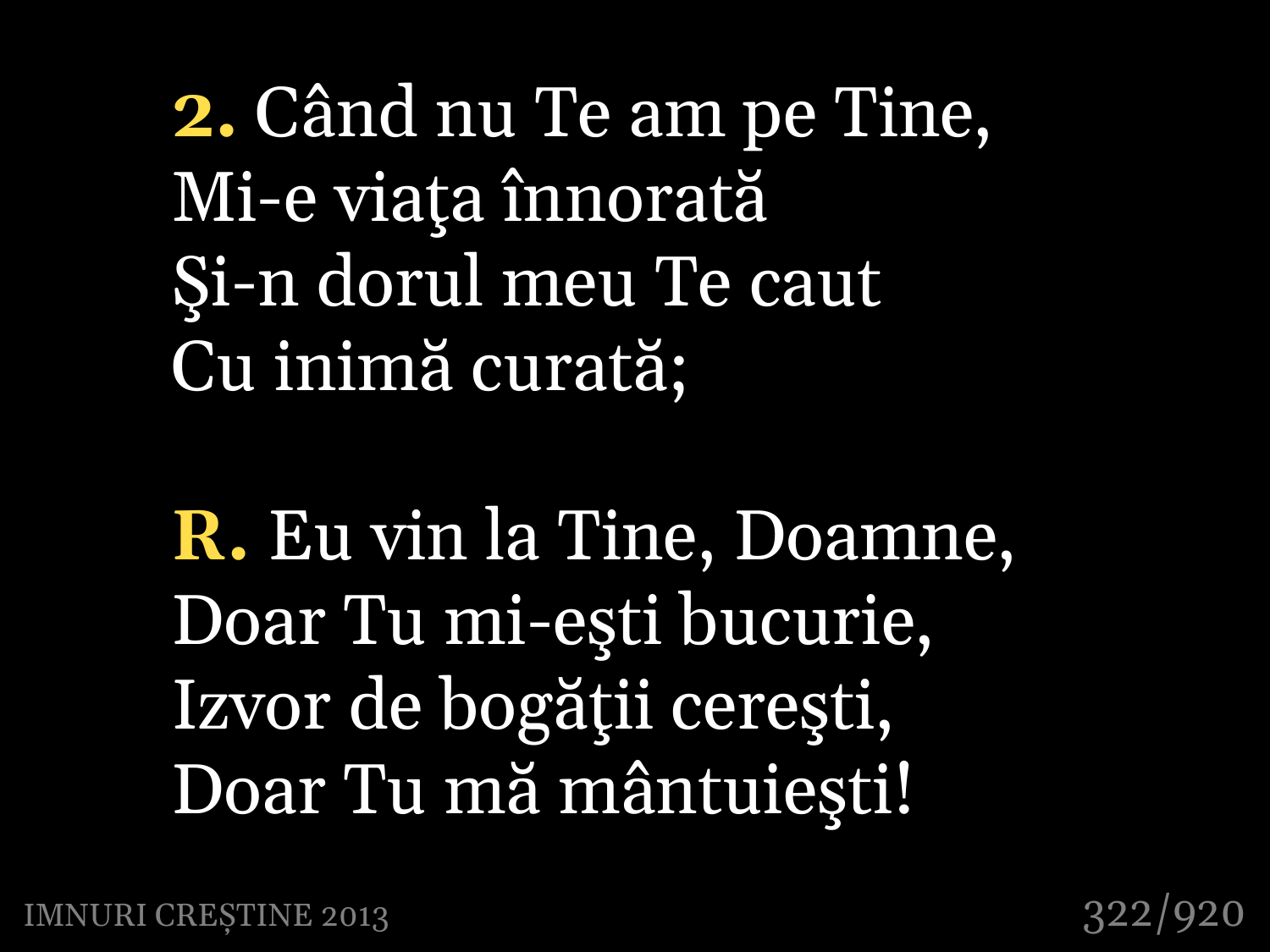

2. Când nu Te am pe Tine,
Mi-e viaţa înnorată
Şi-n dorul meu Te caut
Cu inimă curată;

R. Eu vin la Tine, Doamne,
Doar Tu mi-eşti bucurie,
Izvor de bogăţii cereşti,
Doar Tu mă mântuieşti!
322/920
IMNURI CREȘTINE 2013